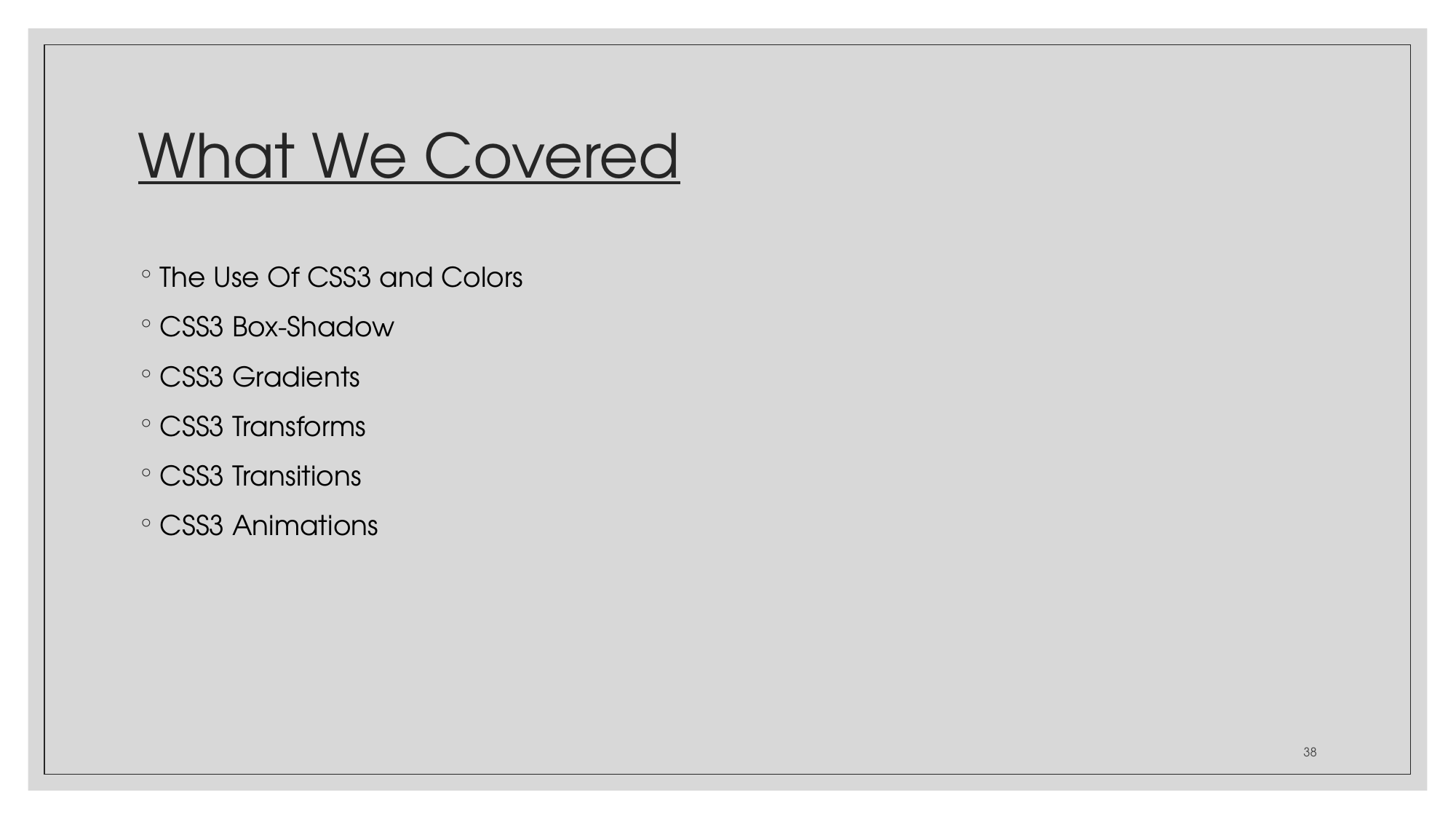

# What We Covered
The Use Of CSS3 and Colors
CSS3 Box-Shadow
CSS3 Gradients
CSS3 Transforms
CSS3 Transitions
CSS3 Animations
38